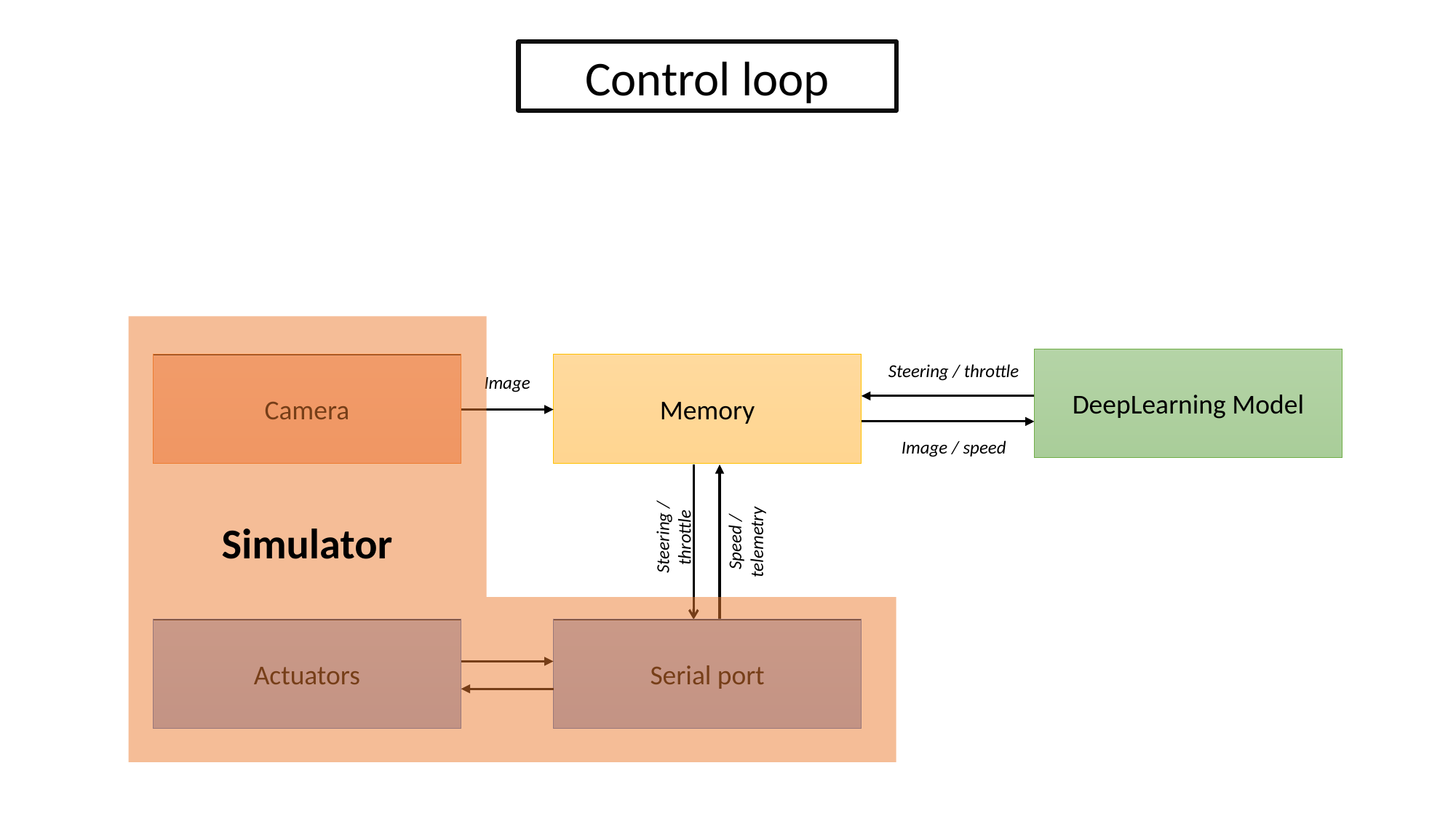

Control loop

DeepLearning Model

Steering / throttle

Camera

Memory

Image
Image / speed
Steering / throttle
Speed / telemetry
Simulator

Actuators

Serial port